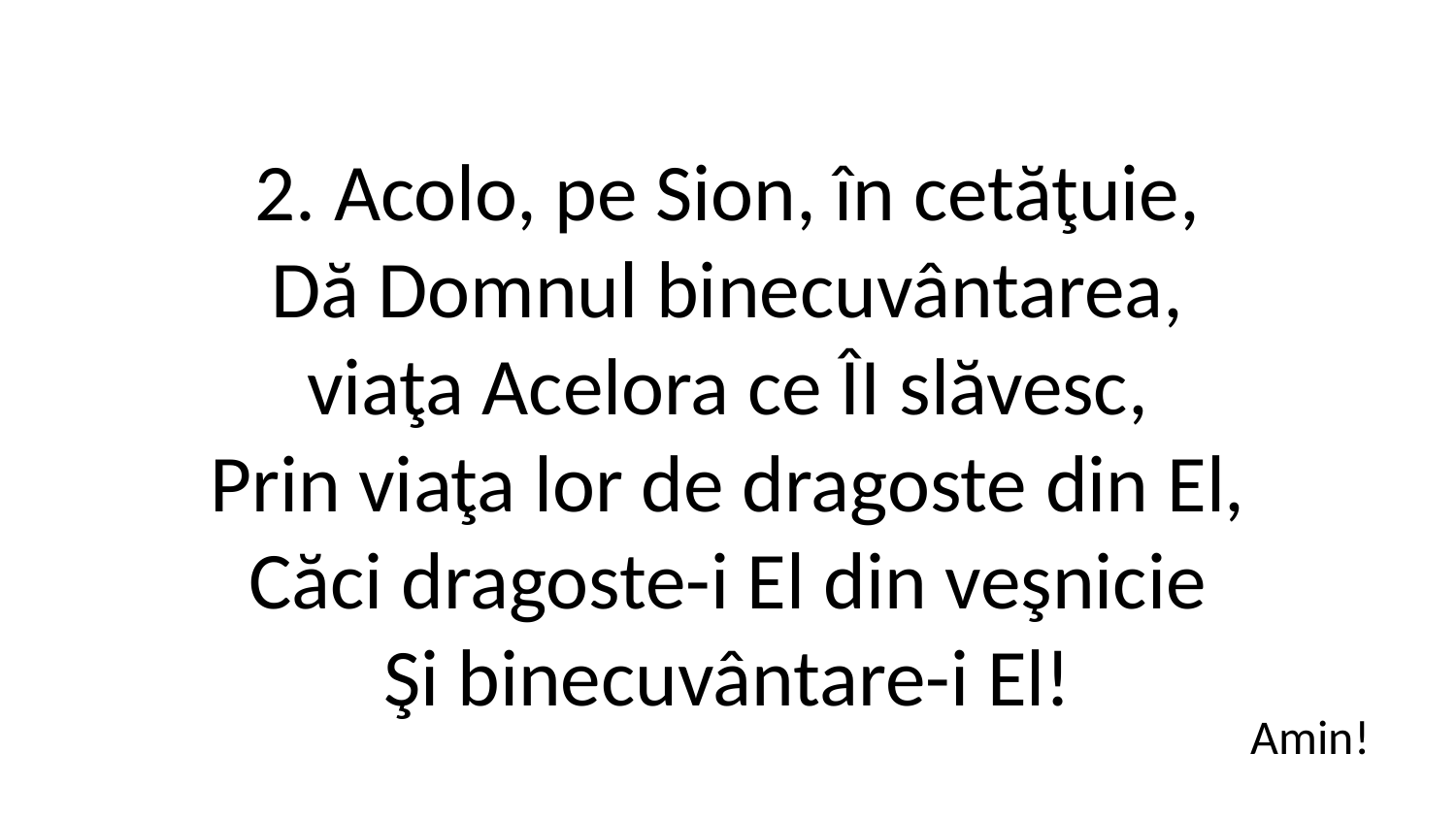

2. Acolo, pe Sion, în cetăţuie,
Dă Domnul binecuvântarea,
viaţa Acelora ce ÎI slăvesc,
Prin viaţa lor de dragoste din El,
Căci dragoste-i El din veşnicie
Şi binecuvântare-i El!

Amin!